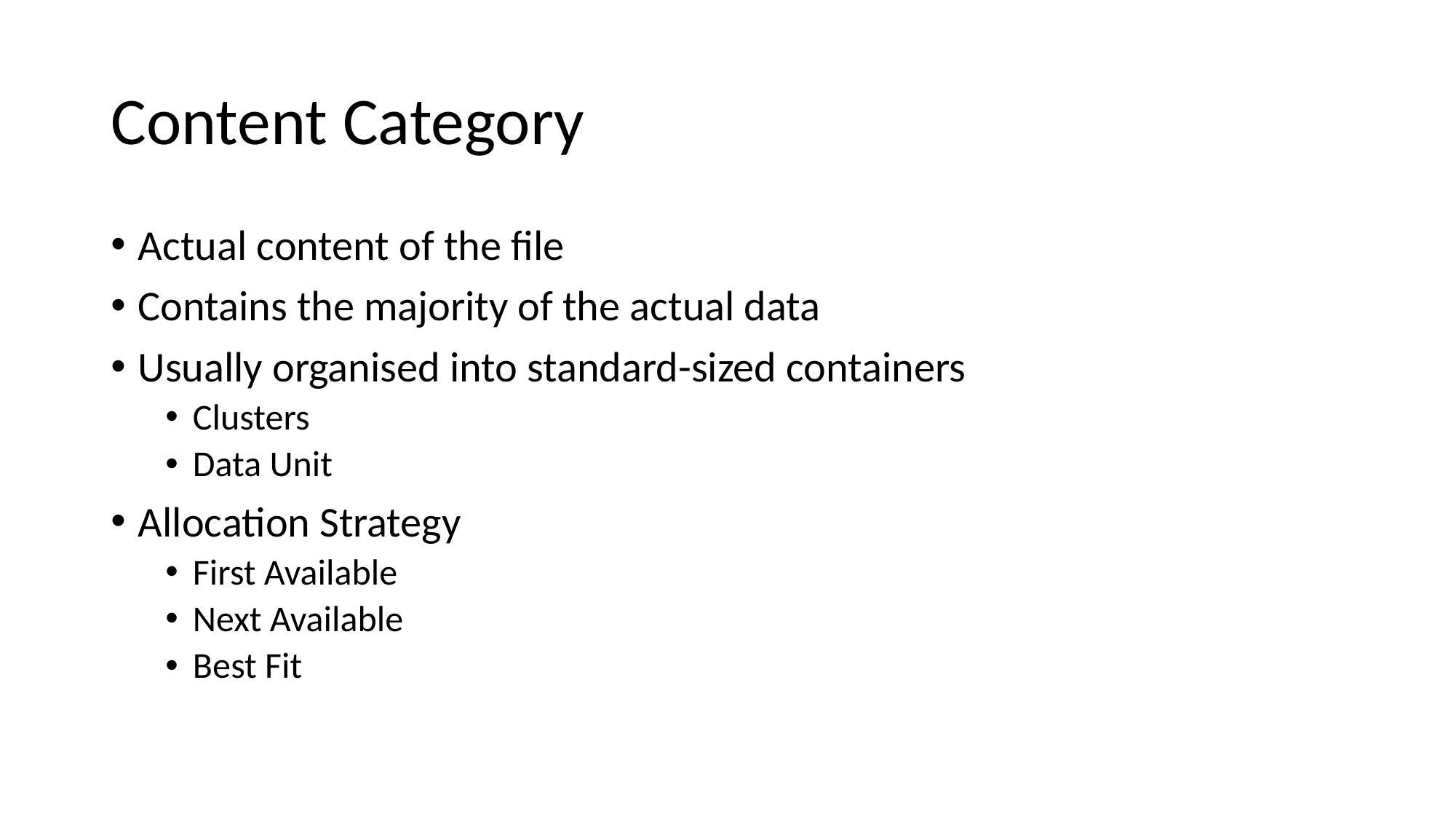

# Content Category
Actual content of the file
Contains the majority of the actual data
Usually organised into standard-sized containers
Clusters
Data Unit
Allocation Strategy
First Available
Next Available
Best Fit